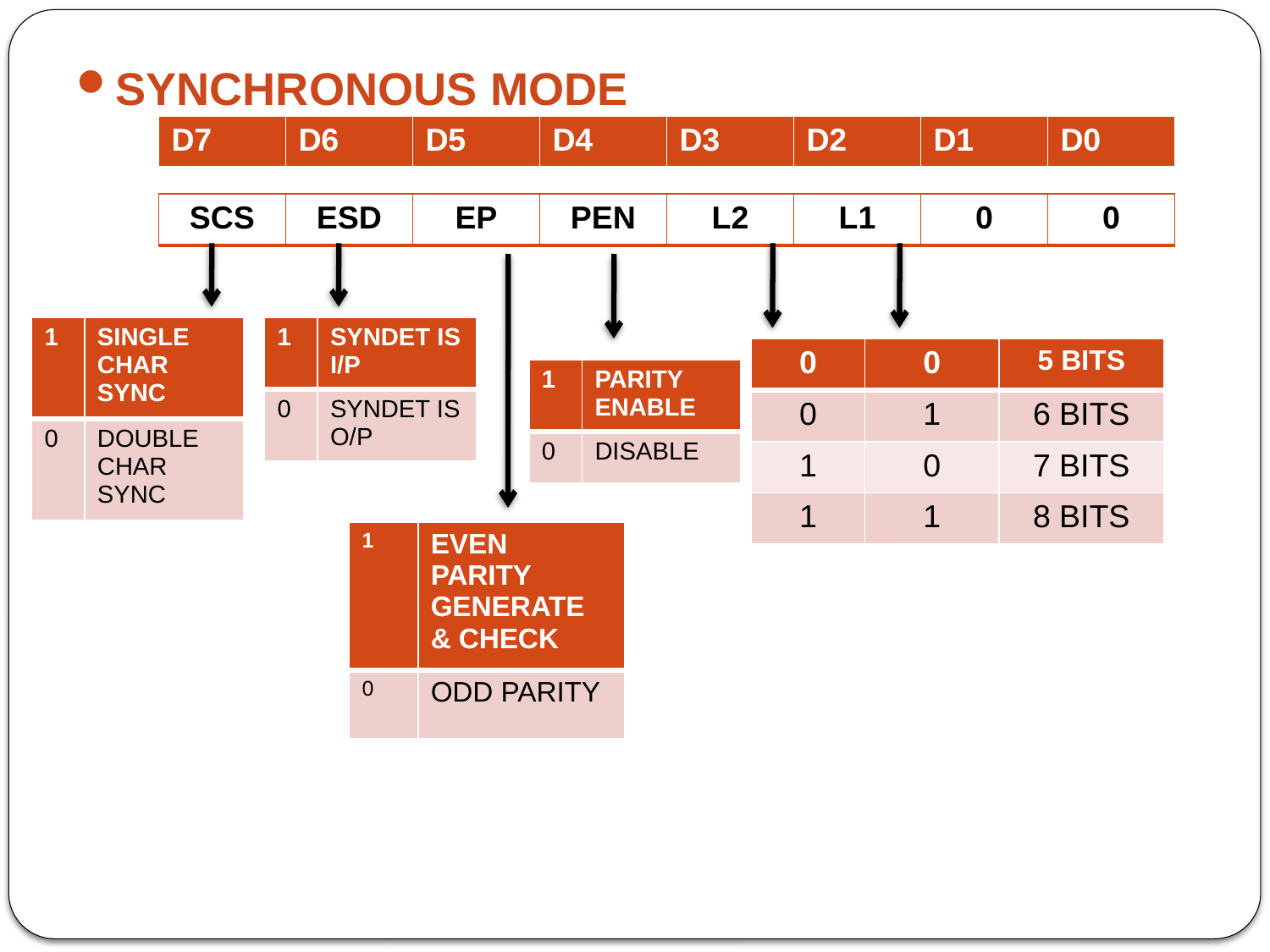

synchronous Mode
| D7 | D6 | D5 | D4 | D3 | D2 | D1 | D0 |
| --- | --- | --- | --- | --- | --- | --- | --- |
| SCS | ESD | EP | PEN | L2 | L1 | 0 | 0 |
| --- | --- | --- | --- | --- | --- | --- | --- |
| 1 | SINGLE CHAR SYNC |
| --- | --- |
| 0 | DOUBLE CHAR SYNC |
| 1 | SYNDET IS I/P |
| --- | --- |
| 0 | SYNDET IS O/P |
| 0 | 0 | 5 BITS |
| --- | --- | --- |
| 0 | 1 | 6 BITS |
| 1 | 0 | 7 BITS |
| 1 | 1 | 8 BITS |
| 1 | PARITY ENABLE |
| --- | --- |
| 0 | DISABLE |
| 1 | EVEN PARITY GENERATE & CHECK |
| --- | --- |
| 0 | ODD PARITY |